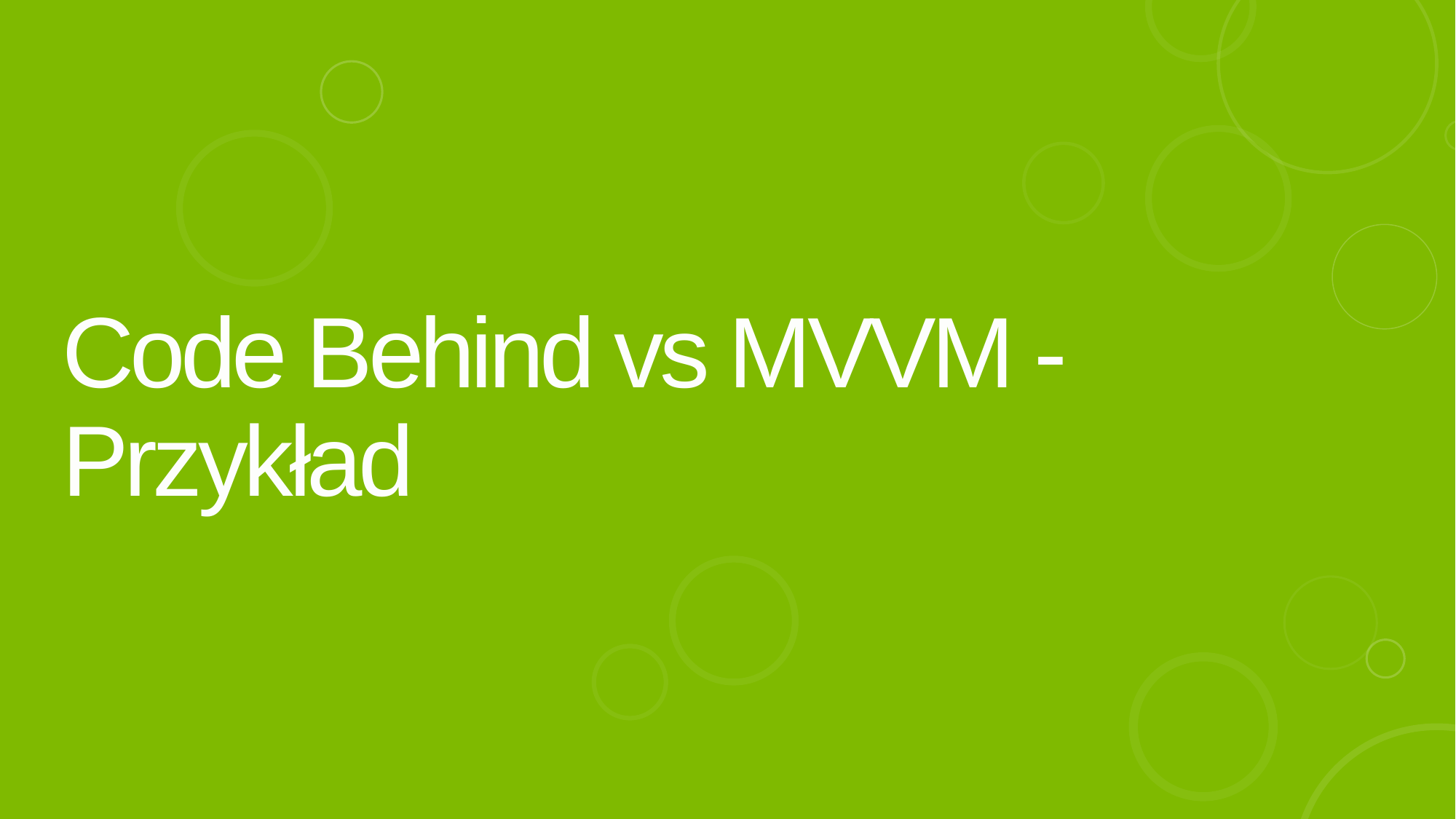

# Code Behind vs MVVM - Przykład